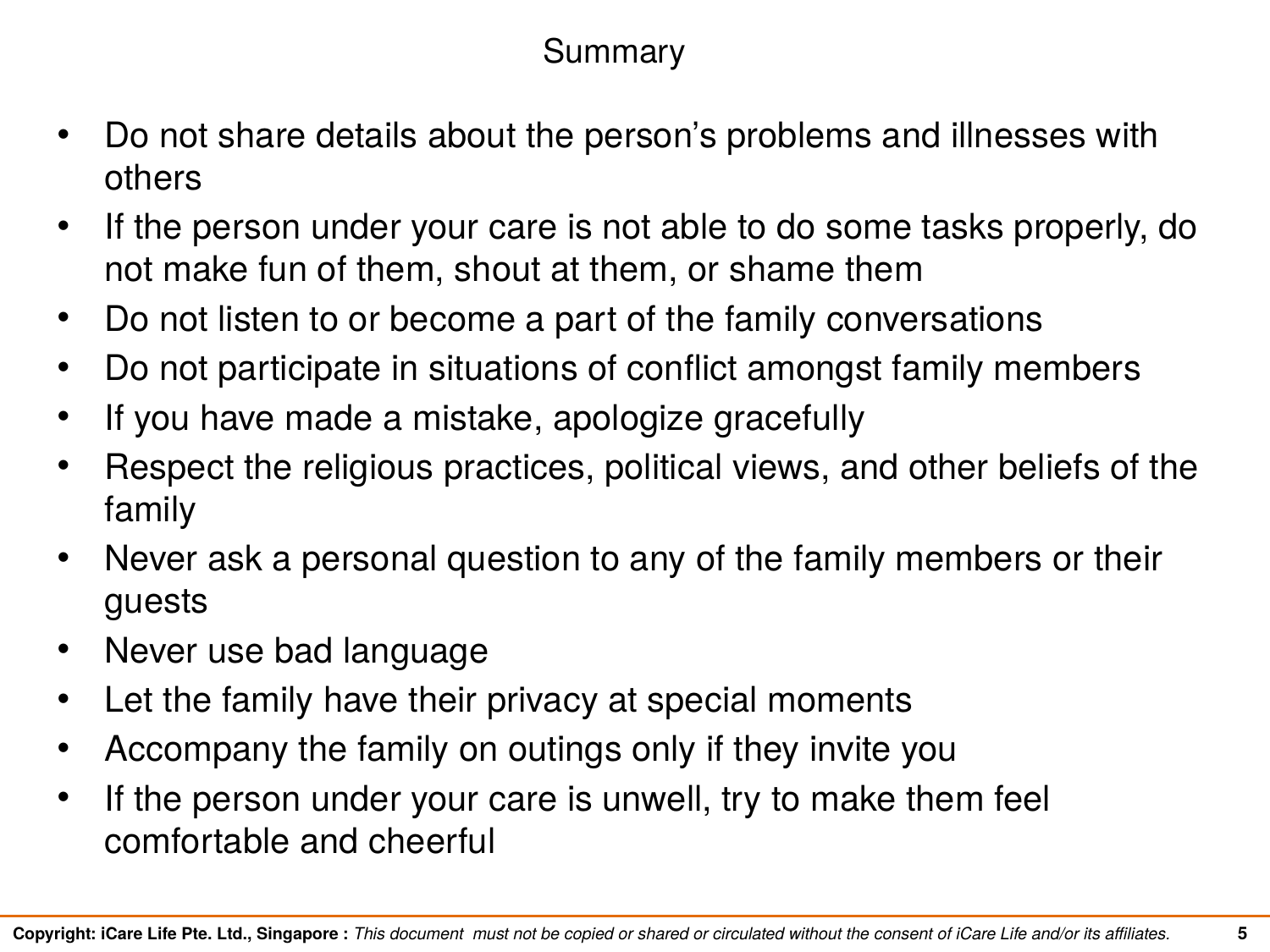

# Summary
Do not share details about the person’s problems and illnesses with others
If the person under your care is not able to do some tasks properly, do not make fun of them, shout at them, or shame them
Do not listen to or become a part of the family conversations
Do not participate in situations of conflict amongst family members
If you have made a mistake, apologize gracefully
Respect the religious practices, political views, and other beliefs of the family
Never ask a personal question to any of the family members or their guests
Never use bad language
Let the family have their privacy at special moments
Accompany the family on outings only if they invite you
If the person under your care is unwell, try to make them feel comfortable and cheerful
5
Copyright: iCare Life Pte. Ltd., Singapore : This document  must not be copied or shared or circulated without the consent of iCare Life and/or its affiliates.